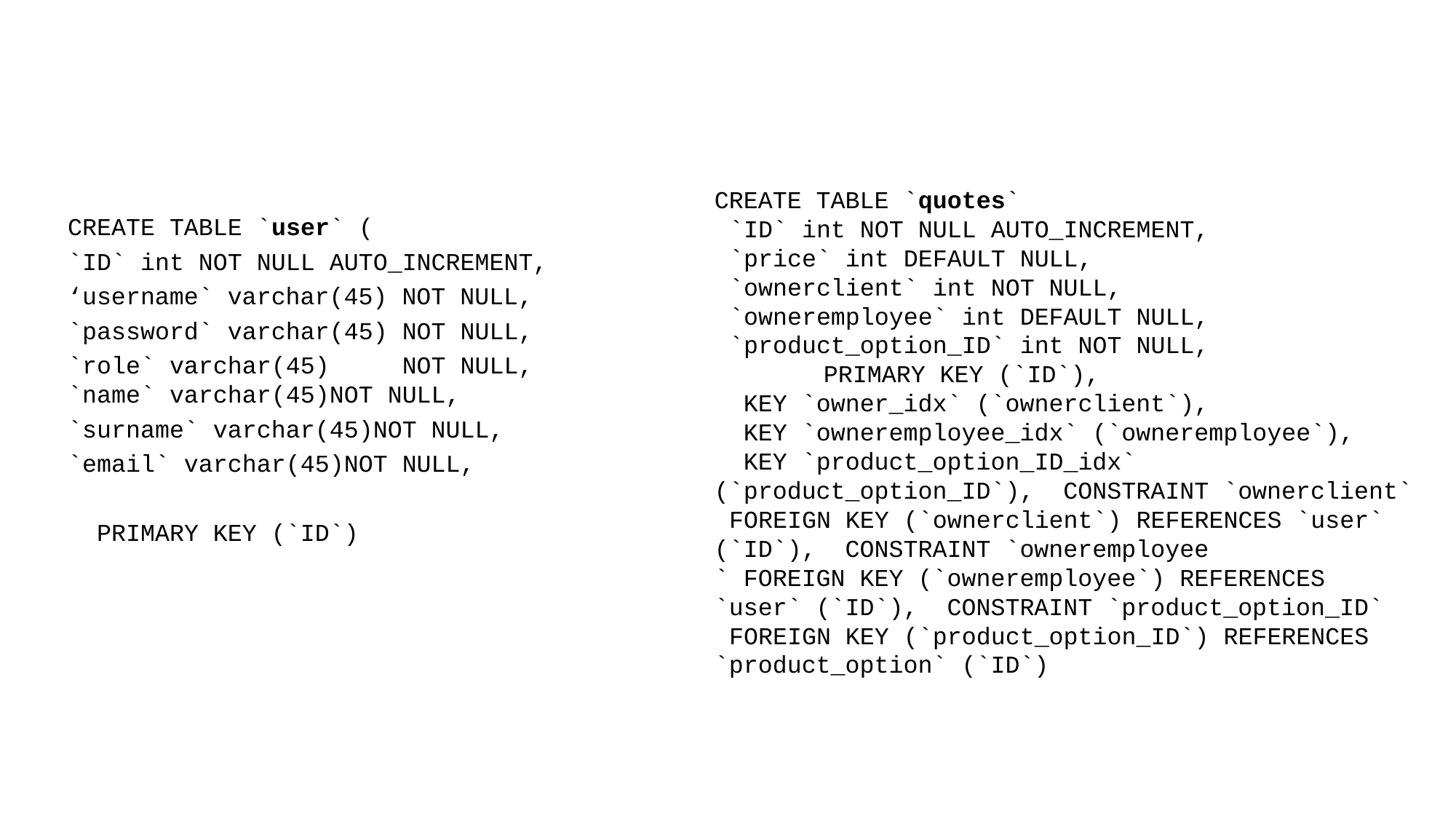

CREATE TABLE `quotes`
 `ID` int NOT NULL AUTO_INCREMENT,
 `price` int DEFAULT NULL,
 `ownerclient` int NOT NULL,
 `owneremployee` int DEFAULT NULL,
 `product_option_ID` int NOT NULL,
	PRIMARY KEY (`ID`),
  KEY `owner_idx` (`ownerclient`),
  KEY `owneremployee_idx` (`owneremployee`),
  KEY `product_option_ID_idx` (`product_option_ID`),  CONSTRAINT `ownerclient`
 FOREIGN KEY (`ownerclient`) REFERENCES `user` (`ID`),  CONSTRAINT `owneremployee
` FOREIGN KEY (`owneremployee`) REFERENCES `user` (`ID`),  CONSTRAINT `product_option_ID`
 FOREIGN KEY (`product_option_ID`) REFERENCES `product_option` (`ID`)
CREATE TABLE `user` (
`ID` int NOT NULL AUTO_INCREMENT,
‘username` varchar(45) NOT NULL,
`password` varchar(45) NOT NULL,
`role` varchar(45)     NOT NULL,  `name` varchar(45)NOT NULL,
`surname` varchar(45)NOT NULL,
`email` varchar(45)NOT NULL,

  PRIMARY KEY (`ID`)